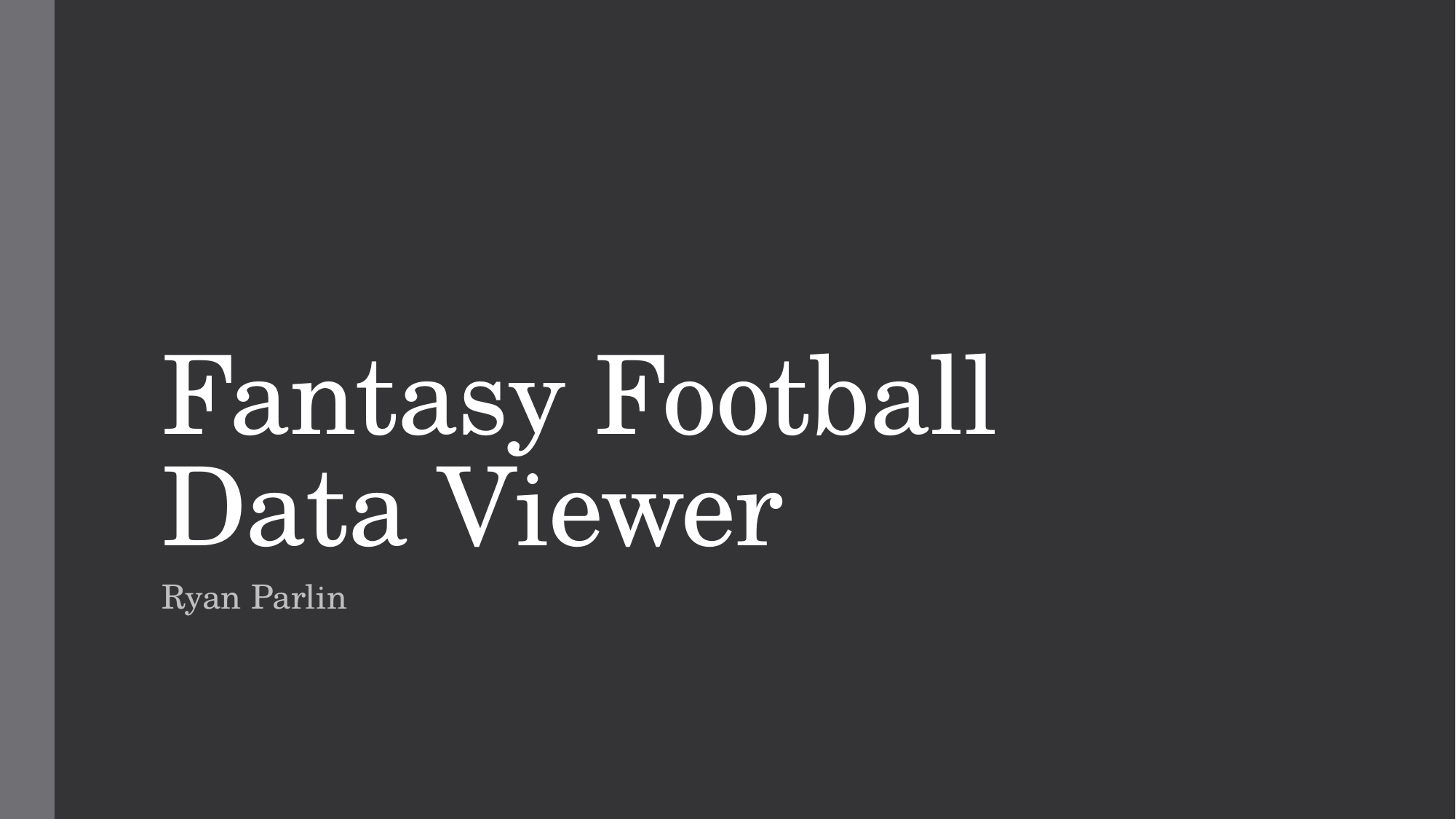

# Fantasy Football Data Viewer
Ryan Parlin